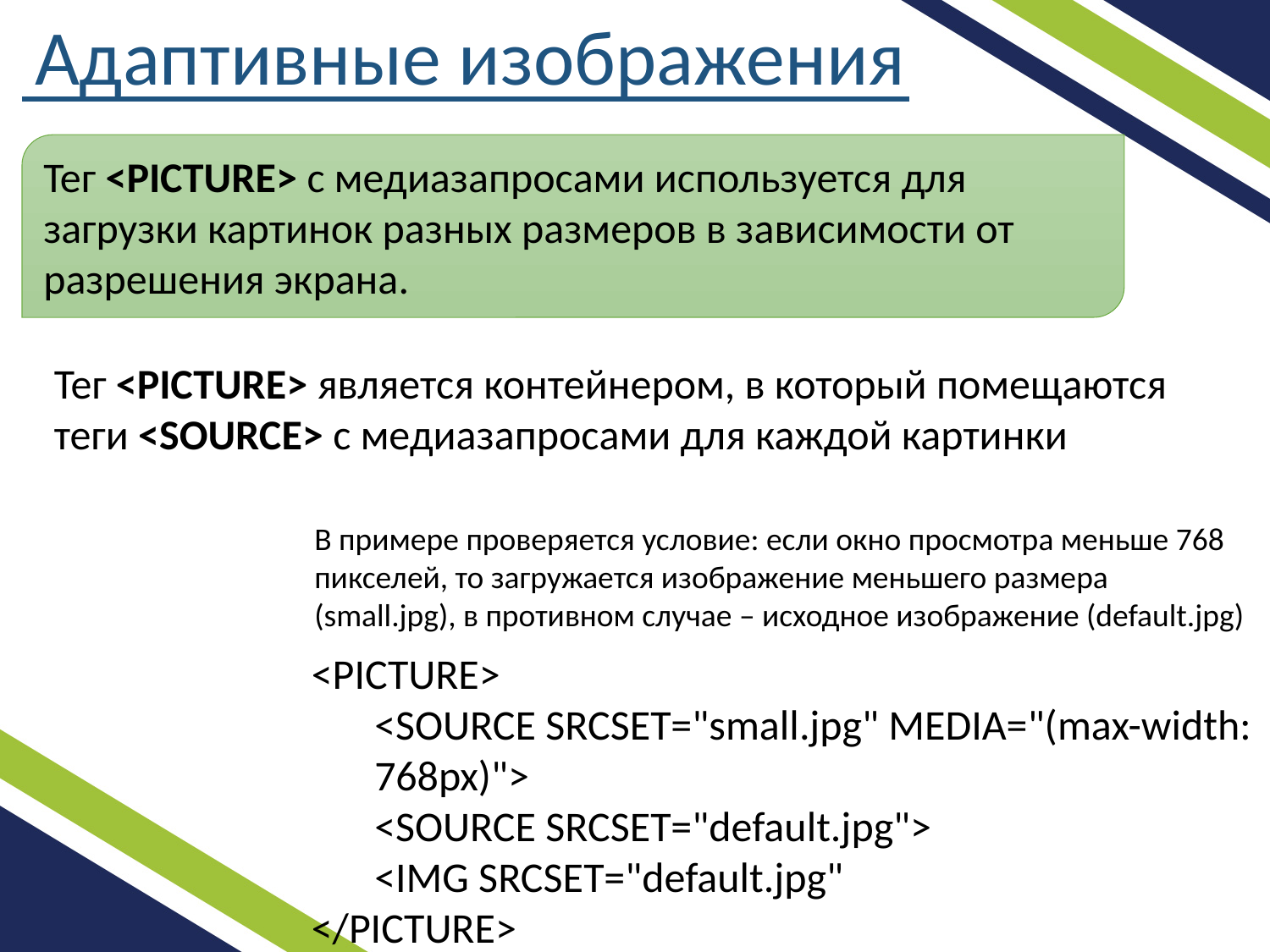

Адаптивные изображения
Тег <PICTURE> с медиазапросами используется для загрузки картинок разных размеров в зависимости от разрешения экрана.
Тег <PICTURE> является контейнером, в который помещаются теги <SOURCE> с медиазапросами для каждой картинки
В примере проверяется условие: если окно просмотра меньше 768 пикселей, то загружается изображение меньшего размера (small.jpg), в противном случае – исходное изображение (default.jpg)
<PICTURE>
<SOURCE SRCSET="small.jpg" MEDIA="(max-width: 768px)">
<SOURCE SRCSET="default.jpg">
<IMG SRCSET="default.jpg"
</PICTURE>